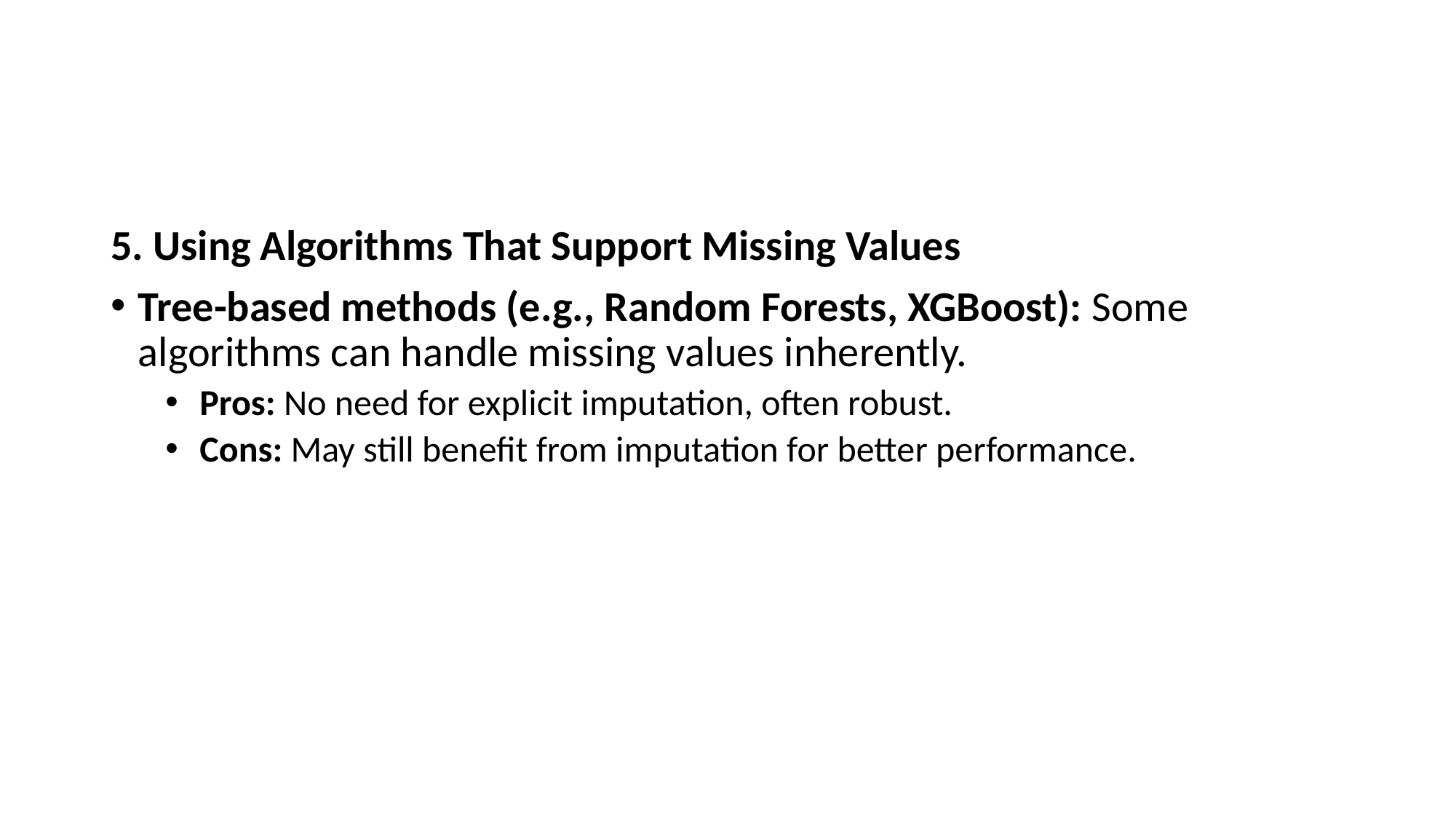

#
5. Using Algorithms That Support Missing Values
Tree-based methods (e.g., Random Forests, XGBoost): Some algorithms can handle missing values inherently.
Pros: No need for explicit imputation, often robust.
Cons: May still benefit from imputation for better performance.